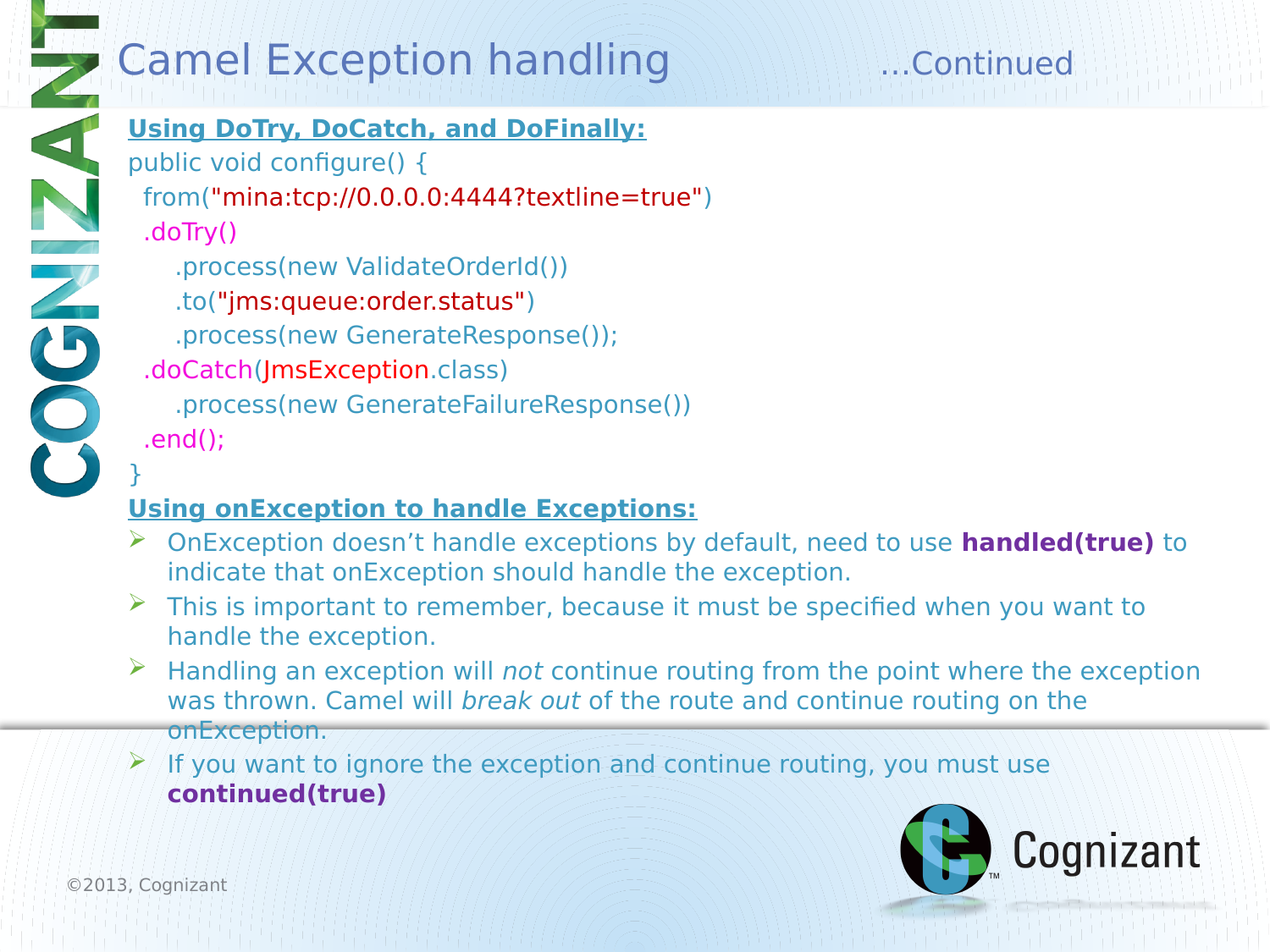

# Camel Exception handling		…Continued
Using DoTry, DoCatch, and DoFinally:
public void configure() {
  from("mina:tcp://0.0.0.0:4444?textline=true")
  .doTry()
      .process(new ValidateOrderId())
      .to("jms:queue:order.status")
      .process(new GenerateResponse());
  .doCatch(JmsException.class)
      .process(new GenerateFailureResponse())
  .end();
}
Using onException to handle Exceptions:
OnException doesn’t handle exceptions by default, need to use handled(true) to indicate that onException should handle the exception.
This is important to remember, because it must be specified when you want to handle the exception.
Handling an exception will not continue routing from the point where the exception was thrown. Camel will break out of the route and continue routing on the onException.
If you want to ignore the exception and continue routing, you must use continued(true)